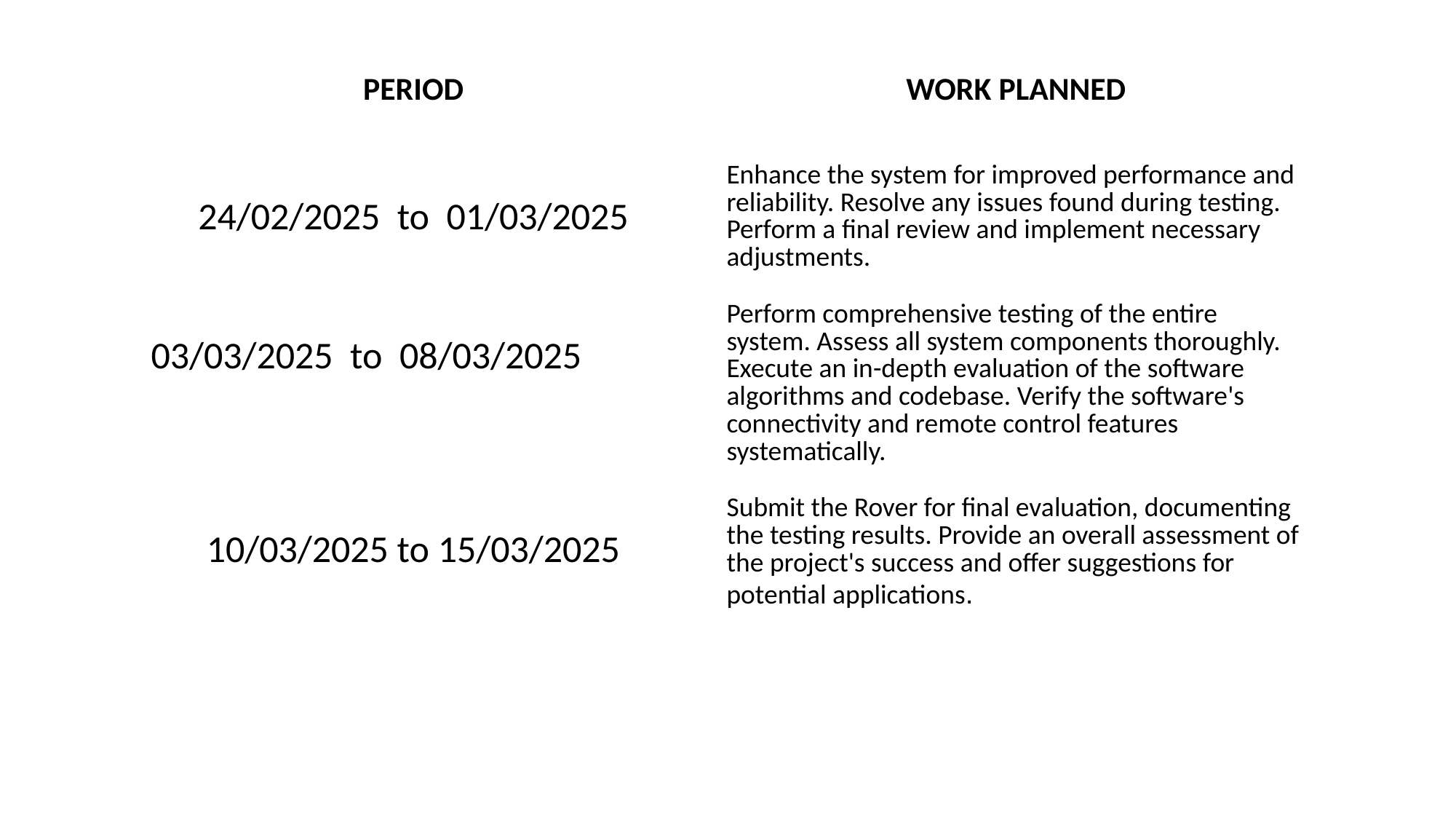

| PERIOD | WORK PLANNED |
| --- | --- |
| 24/02/2025 to 01/03/2025 | Enhance the system for improved performance and reliability. Resolve any issues found during testing. Perform a final review and implement necessary adjustments. |
| 03/03/2025 to 08/03/2025 | Perform comprehensive testing of the entire system. Assess all system components thoroughly. Execute an in-depth evaluation of the software algorithms and codebase. Verify the software's connectivity and remote control features systematically. |
| 10/03/2025 to 15/03/2025 | Submit the Rover for final evaluation, documenting the testing results. Provide an overall assessment of the project's success and offer suggestions for potential applications. |